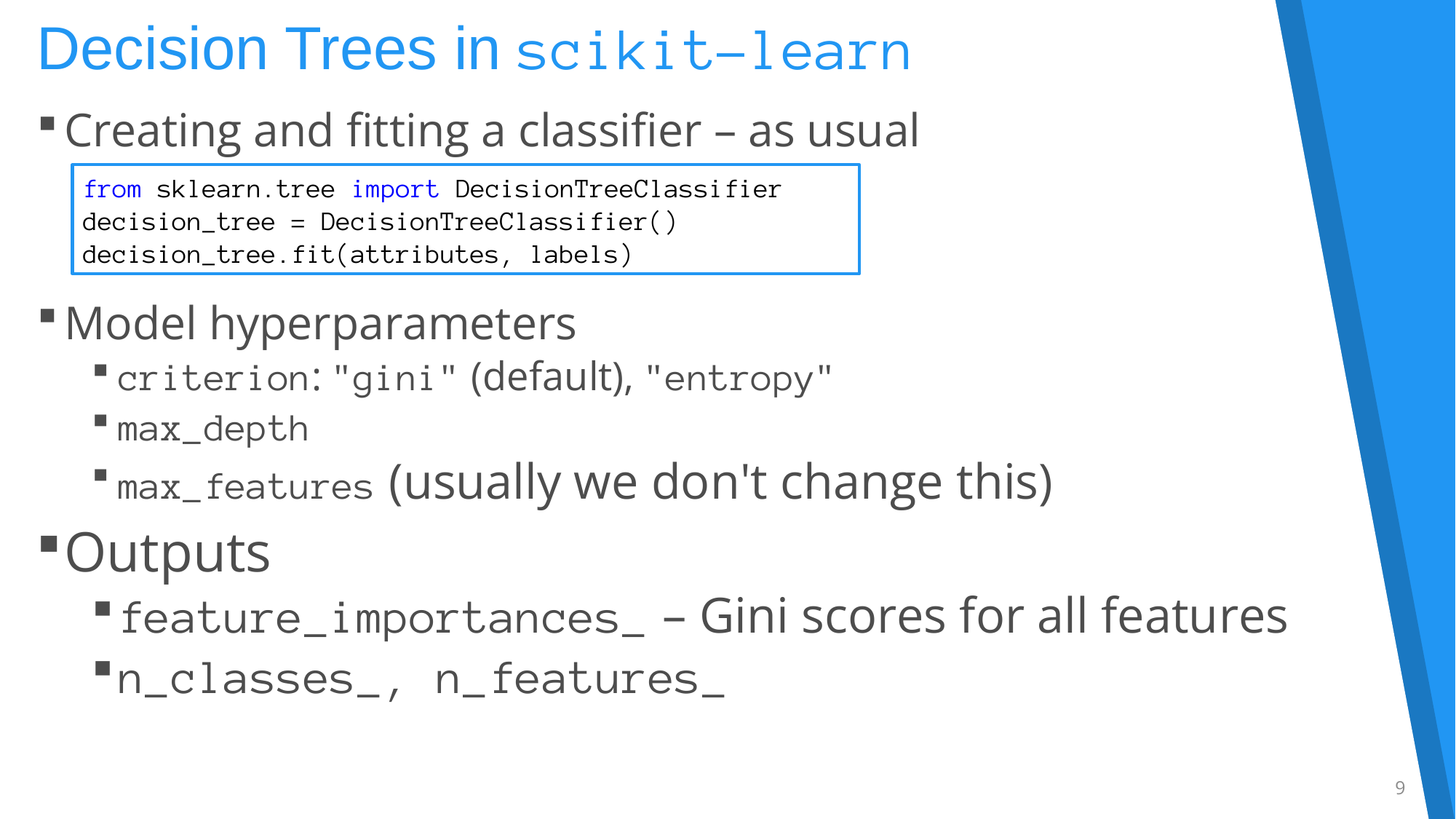

# Decision Trees in scikit-learn
Creating and fitting a classifier – as usual

Model hyperparameters
criterion: "gini" (default), "entropy"
max_depth
max_features (usually we don't change this)
Outputs
feature_importances_ – Gini scores for all features
n_classes_, n_features_
from sklearn.tree import DecisionTreeClassifier
decision_tree = DecisionTreeClassifier()
decision_tree.fit(attributes, labels)
9